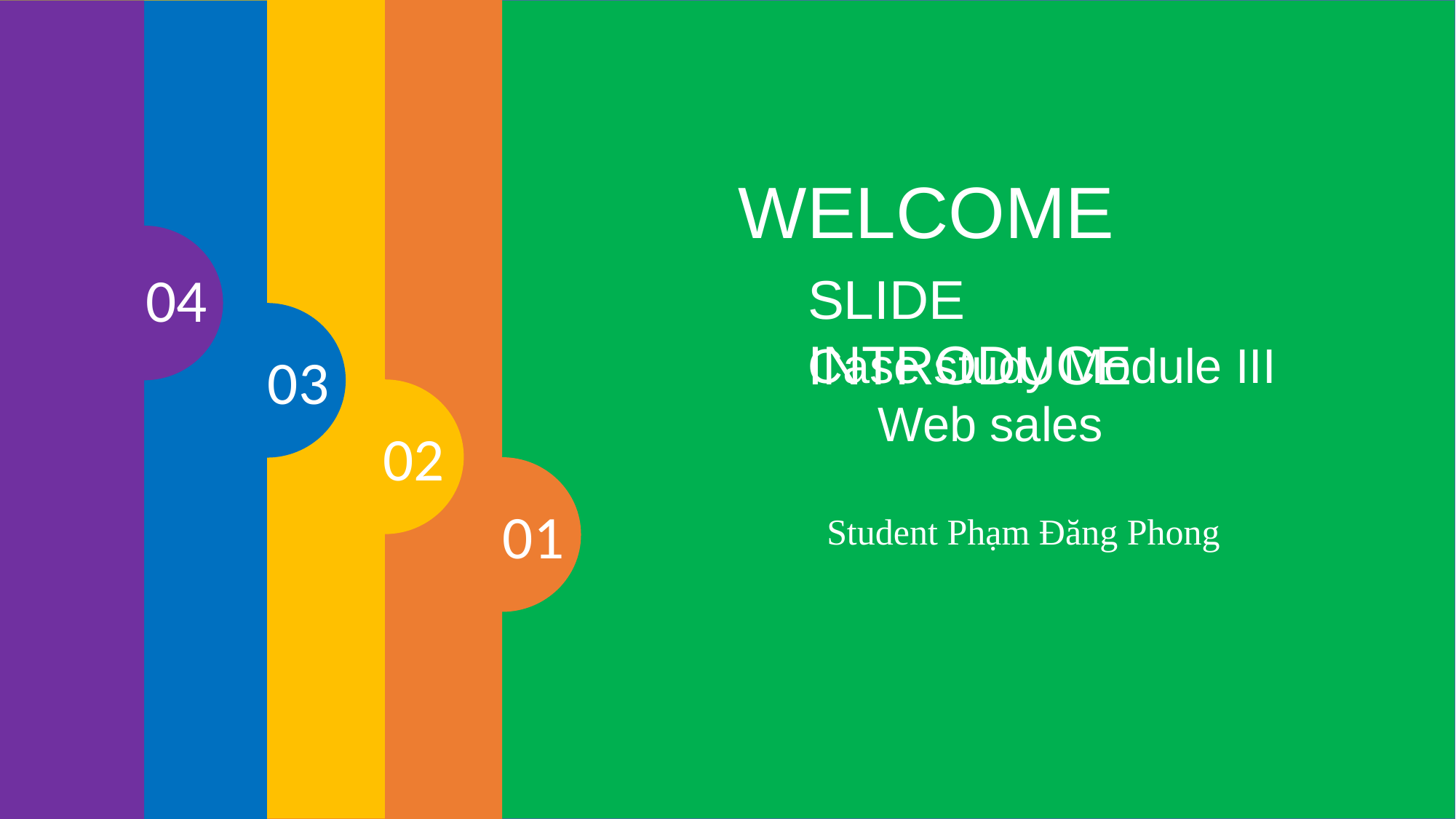

WELCOME
SLIDE INTRODUCE
Case study Module III
Web sales
Student Phạm Đăng Phong

Yêu cầu:
-Thiết kế 1 trang web
-Có bố cục rõ ràng
-Sử dụng mySQL để đưa nội dụng vào trang web
-Sử dụng CRUD
-Sử dụng CSS tạo hiệu ứng
01

-Ý tưởng:
Trang web bán hang online
-Nguồn:
bachhoaxanh.com
-Giáo viên hướng dẫn:
Anh Minh
02

Sản Phẩm:

04

Quá trình làm:
-Tham khảo bài CRUD trên james.codegym.vn
-Tham khảo CSS trang W3schools.com
-Lấy nguồn từ trang bachhoaxanh.com
03